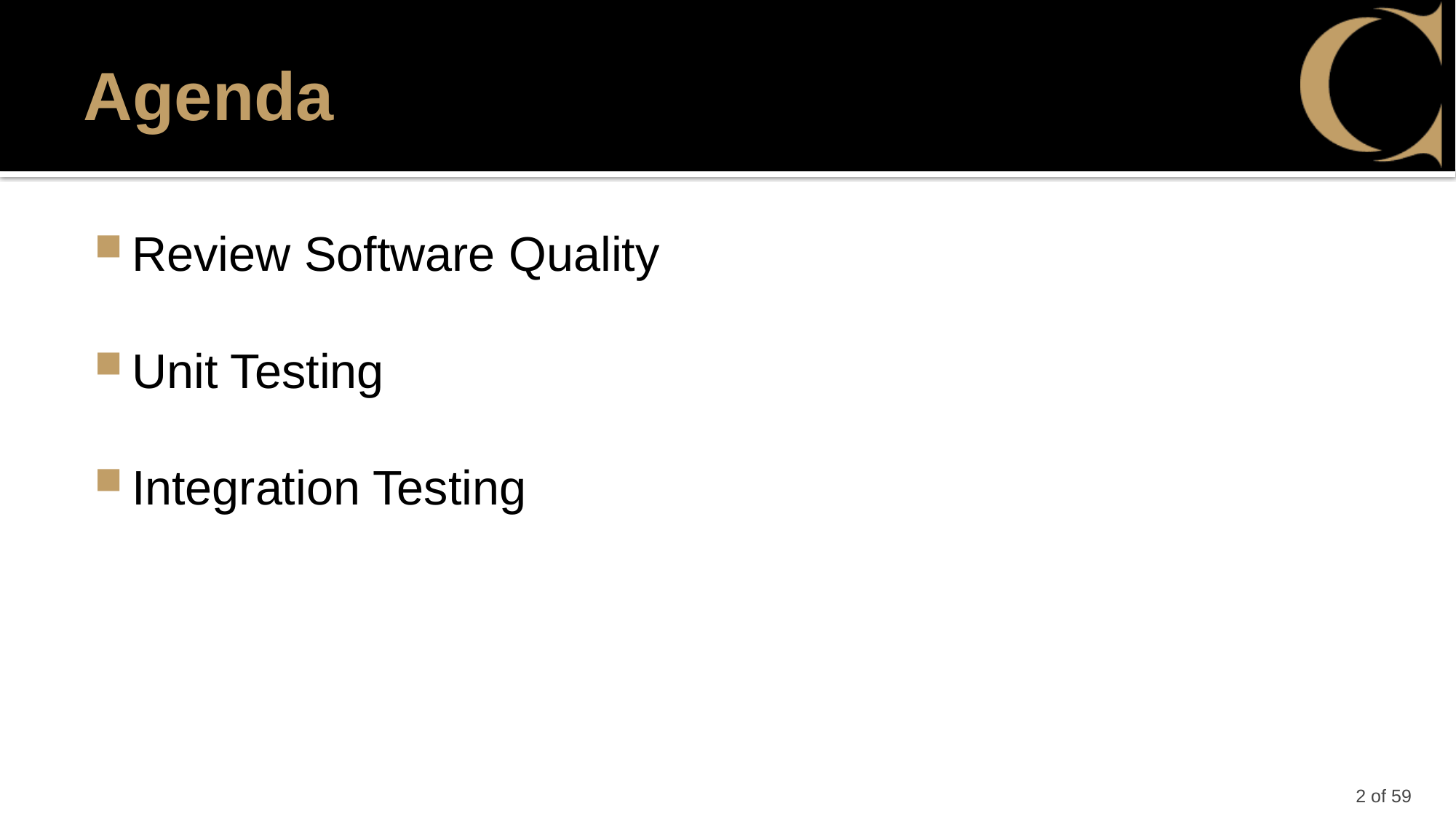

# Agenda
Review Software Quality

Unit Testing

Integration Testing
2 of 59